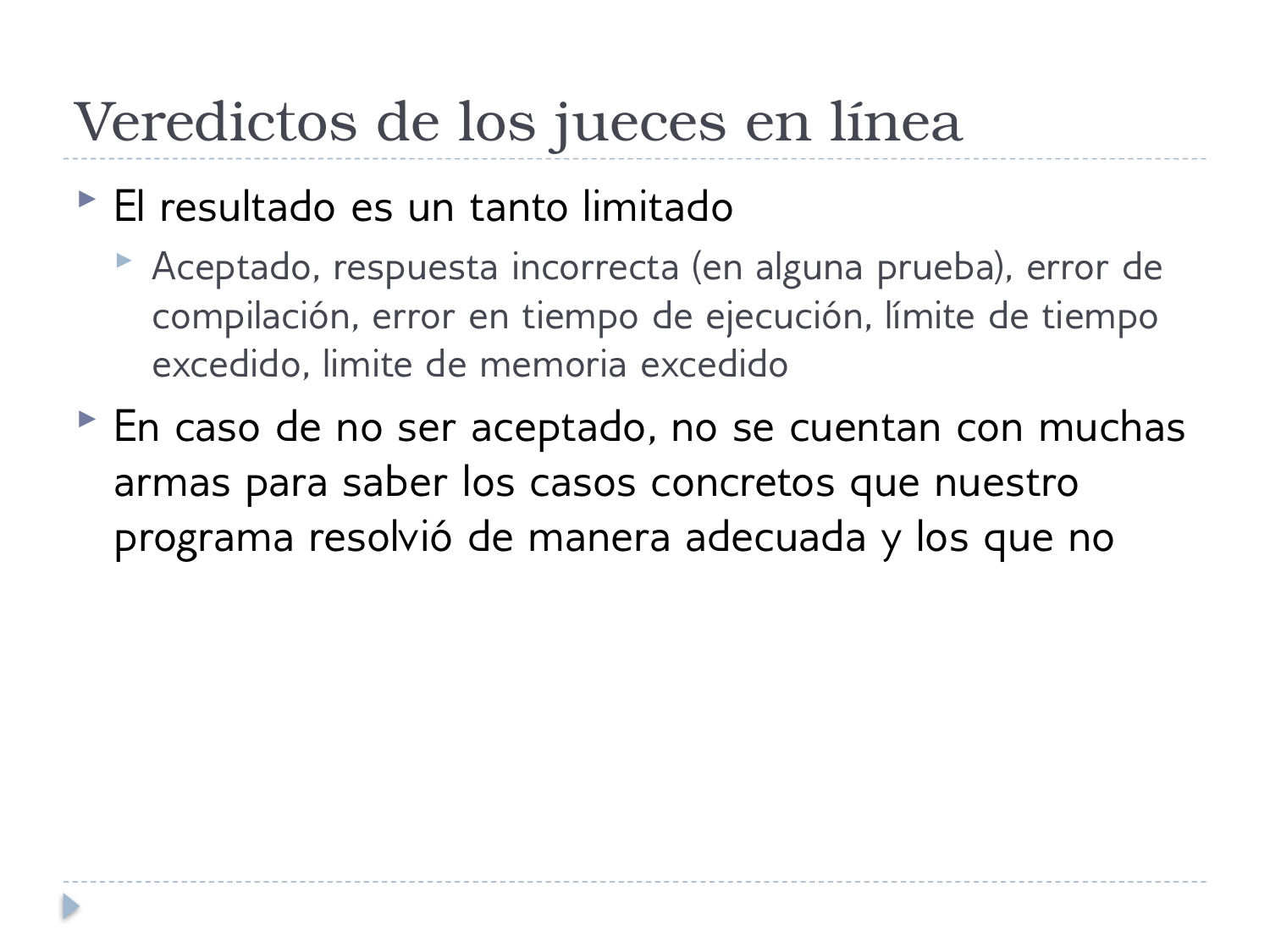

# Veredictos de los jueces en línea
El resultado es un tanto limitado
Aceptado, respuesta incorrecta (en alguna prueba), error de compilación, error en tiempo de ejecución, límite de tiempo excedido, limite de memoria excedido
En caso de no ser aceptado, no se cuentan con muchas armas para saber los casos concretos que nuestro programa resolvió de manera adecuada y los que no